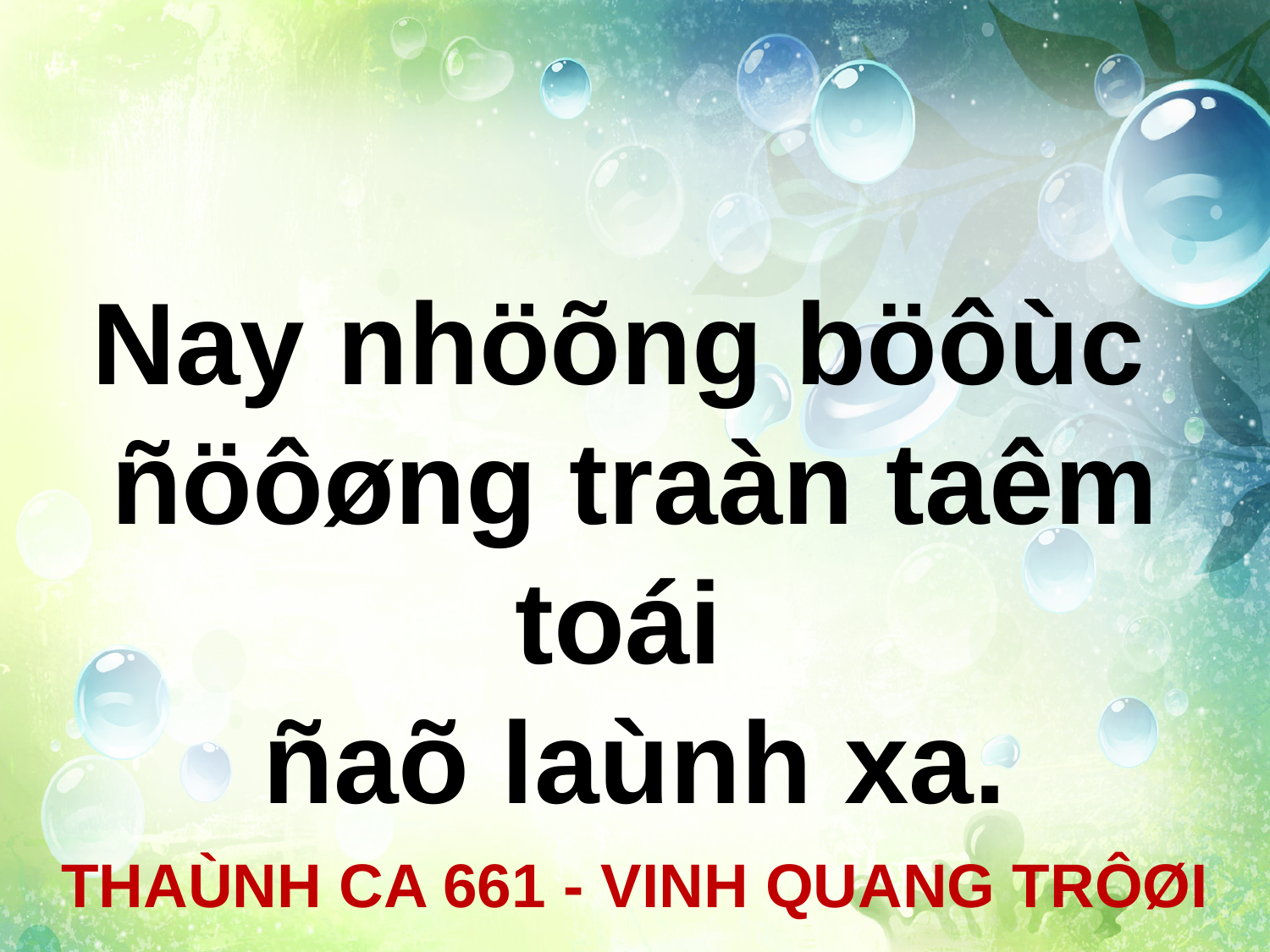

Nay nhöõng böôùc
ñöôøng traàn taêm toái
ñaõ laùnh xa.
THAÙNH CA 661 - VINH QUANG TRÔØI